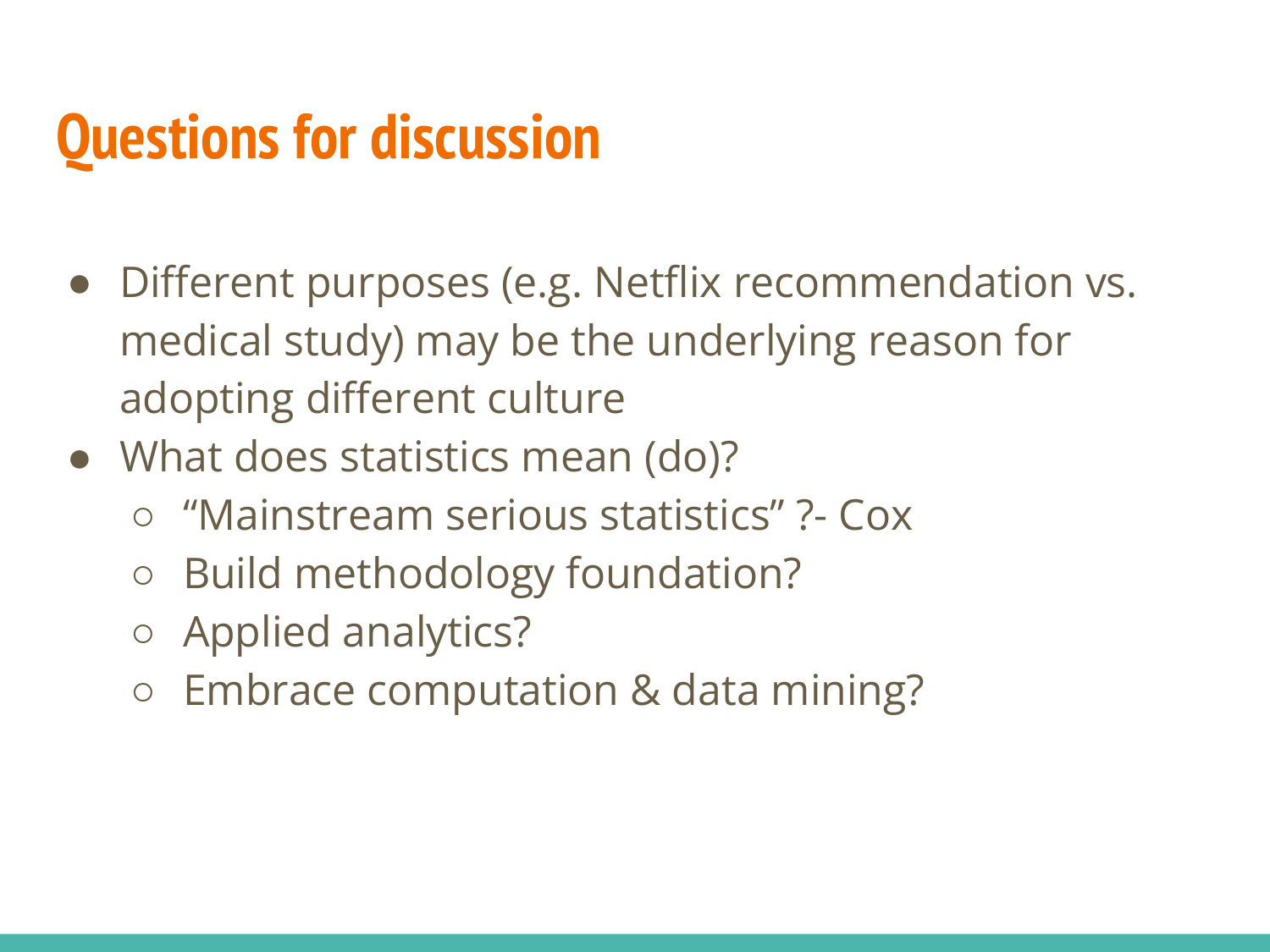

# Questions for discussion
Different purposes (e.g. Netflix recommendation vs. medical study) may be the underlying reason for adopting different culture
What does statistics mean (do)?
“Mainstream serious statistics” ?- Cox
Build methodology foundation?
Applied analytics?
Embrace computation & data mining?